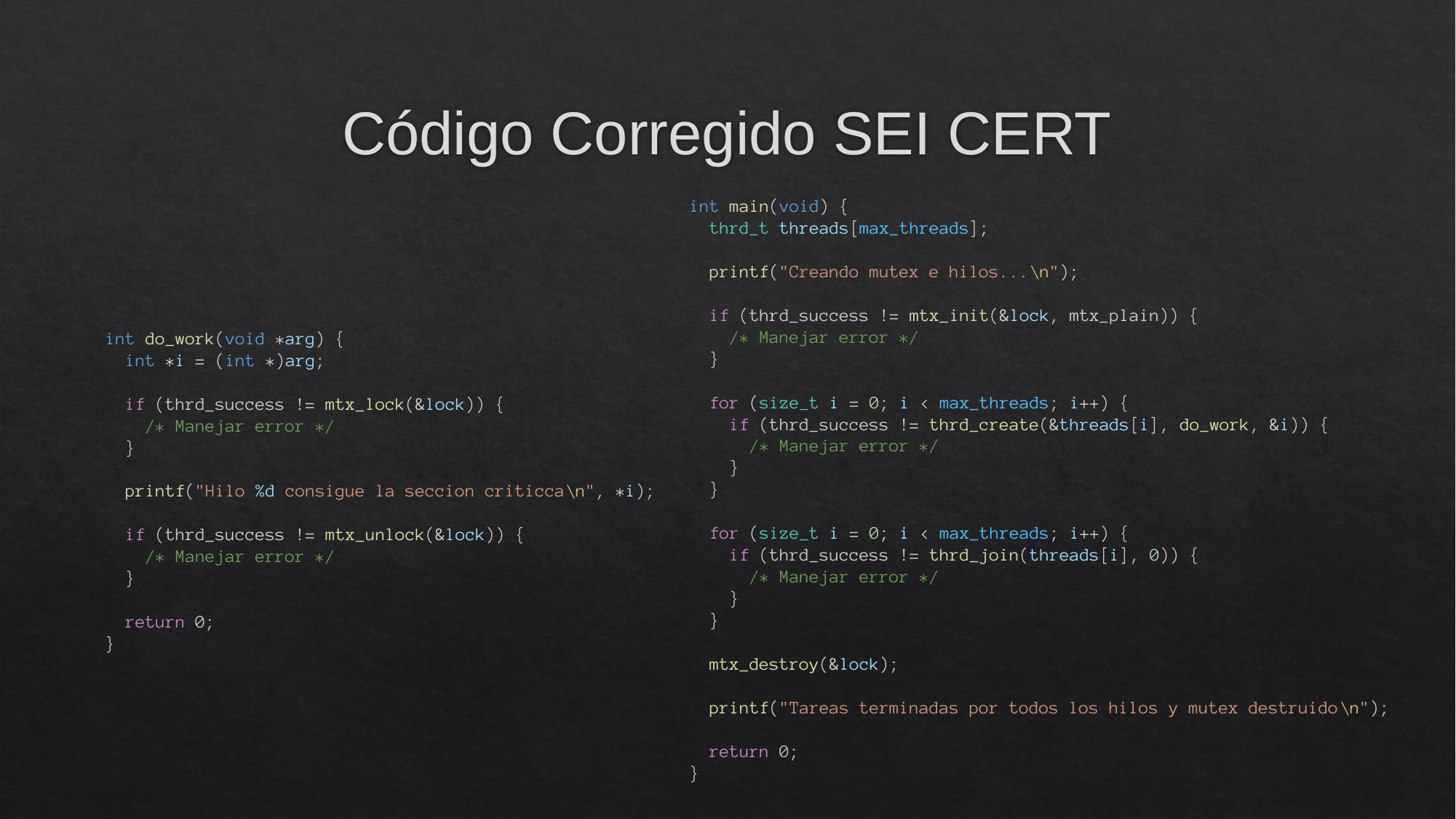

# Código Corregido SEI CERT
int main(void) {
  thrd_t threads[max_threads];
  printf("Creando mutex e hilos...\n");

  if (thrd_success != mtx_init(&lock, mtx_plain)) {
    /* Manejar error */
  }
  for (size_t i = 0; i < max_threads; i++) {
    if (thrd_success != thrd_create(&threads[i], do_work, &i)) {
      /* Manejar error */
    }
  }
  for (size_t i = 0; i < max_threads; i++) {
    if (thrd_success != thrd_join(threads[i], 0)) {
      /* Manejar error */
    }
  }

  mtx_destroy(&lock);
  printf("Tareas terminadas por todos los hilos y mutex destruido\n");
  return 0;
}
int do_work(void *arg) {
  int *i = (int *)arg;
  if (thrd_success != mtx_lock(&lock)) {
    /* Manejar error */
  }
  printf("Hilo %d consigue la seccion criticca\n", *i);
  if (thrd_success != mtx_unlock(&lock)) {
    /* Manejar error */
  }

  return 0;
}